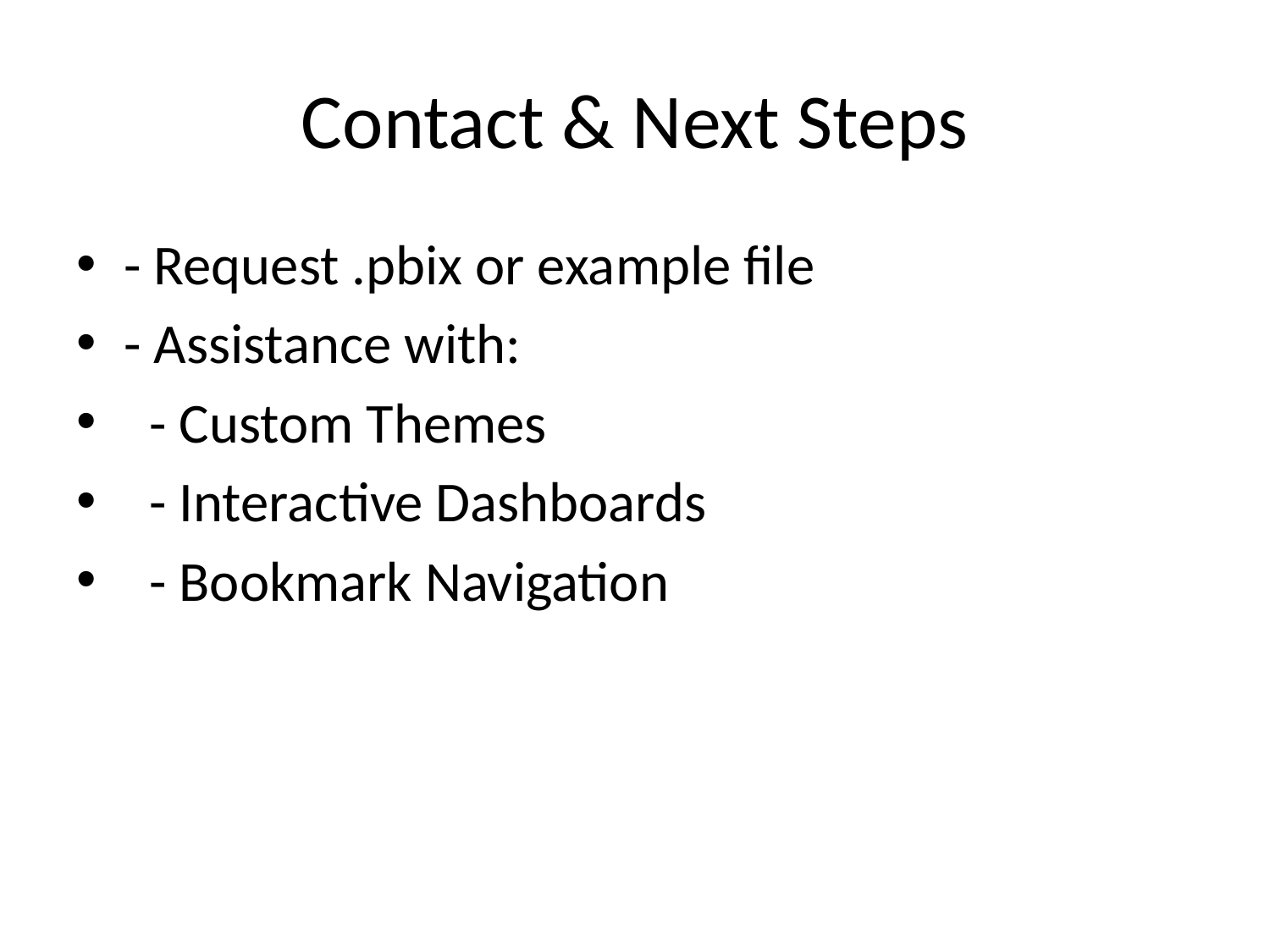

# Contact & Next Steps
- Request .pbix or example file
- Assistance with:
  - Custom Themes
  - Interactive Dashboards
  - Bookmark Navigation